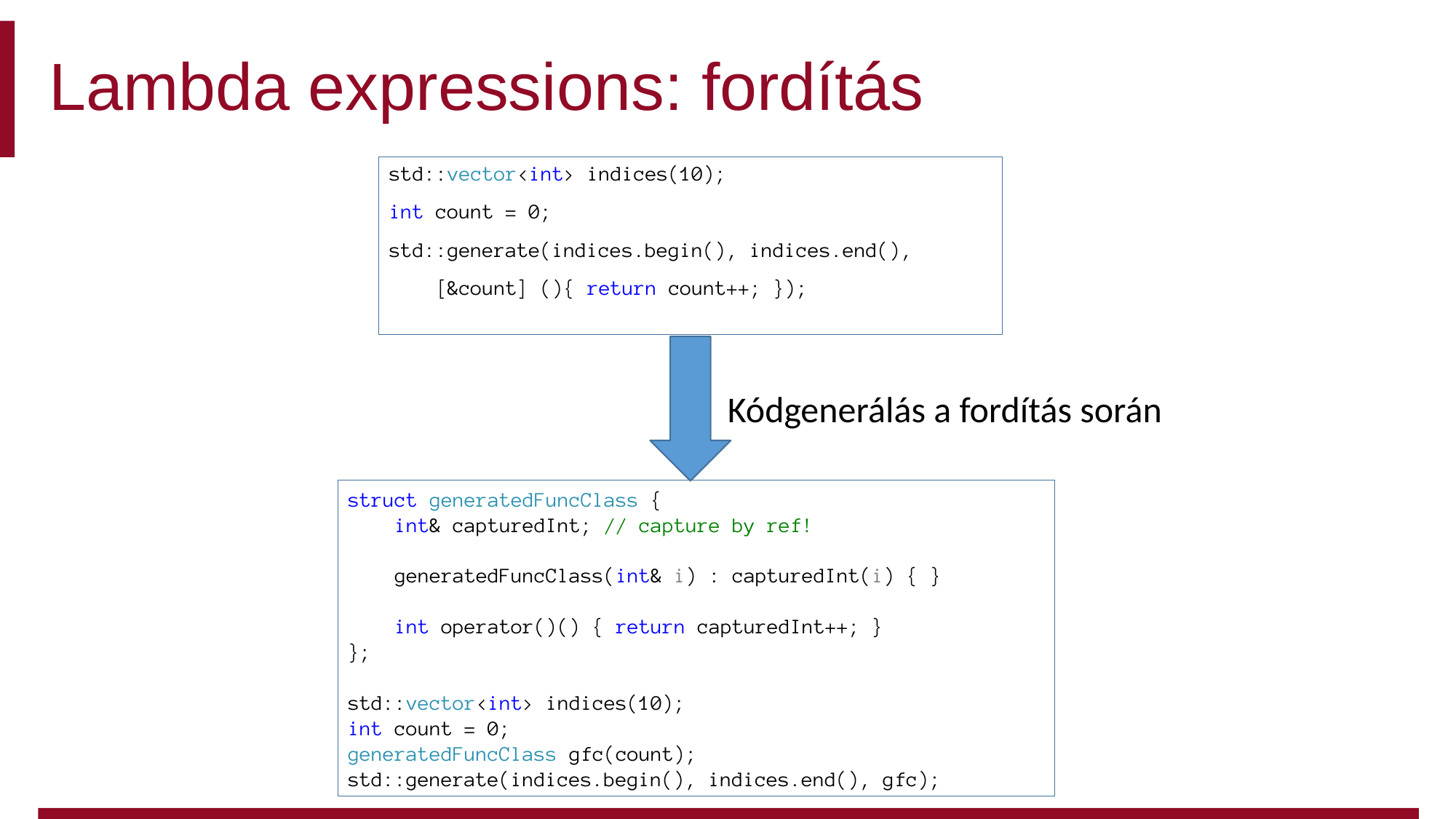

# Lambda expressions: fordítás
std::vector<int> indices(10);
int count = 0;
std::generate(indices.begin(), indices.end(),
    [&count] (){ return count++; });

Kódgenerálás a fordítás során
struct generatedFuncClass {
    int& capturedInt; // capture by ref!

    generatedFuncClass(int& i) : capturedInt(i) { }

    int operator()() { return capturedInt++; }
};

std::vector<int> indices(10);
int count = 0;
generatedFuncClass gfc(count);
std::generate(indices.begin(), indices.end(), gfc);